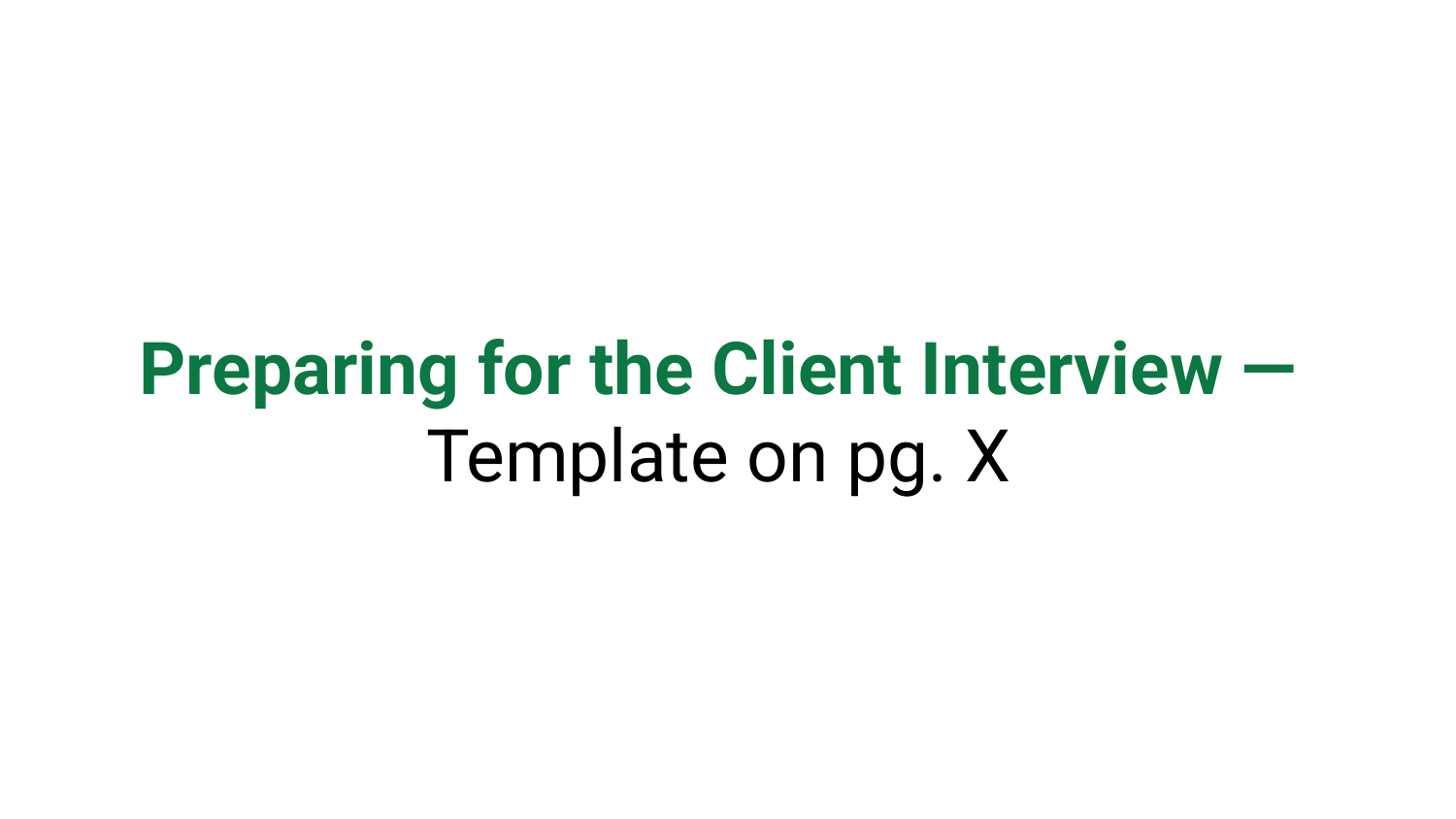

# Preparing for the Client Interview —
Template on pg. X